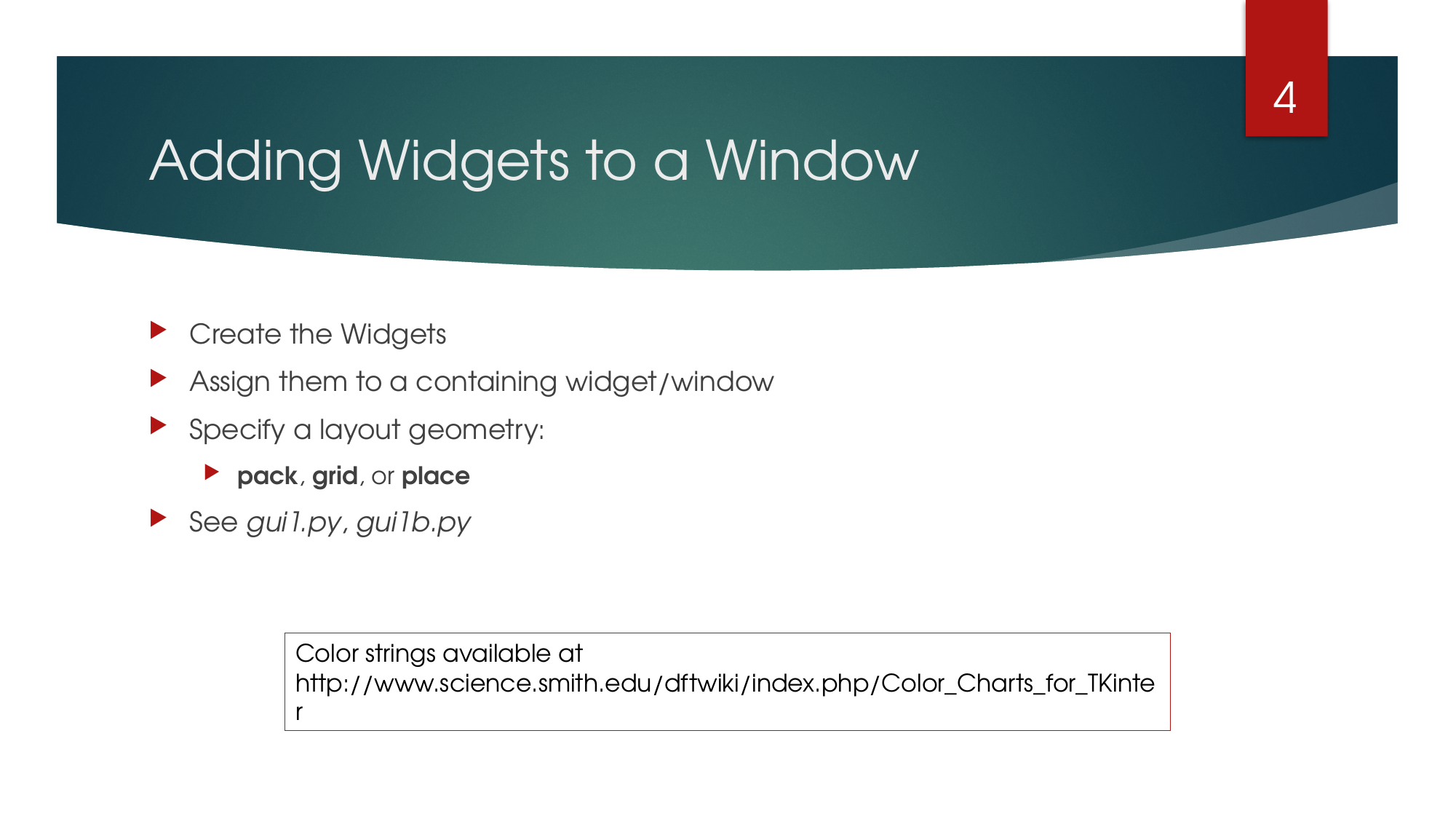

4
# Adding Widgets to a Window
Create the Widgets
Assign them to a containing widget/window
Specify a layout geometry:
pack, grid, or place
See gui1.py, gui1b.py
Color strings available at http://www.science.smith.edu/dftwiki/index.php/Color_Charts_for_TKinter